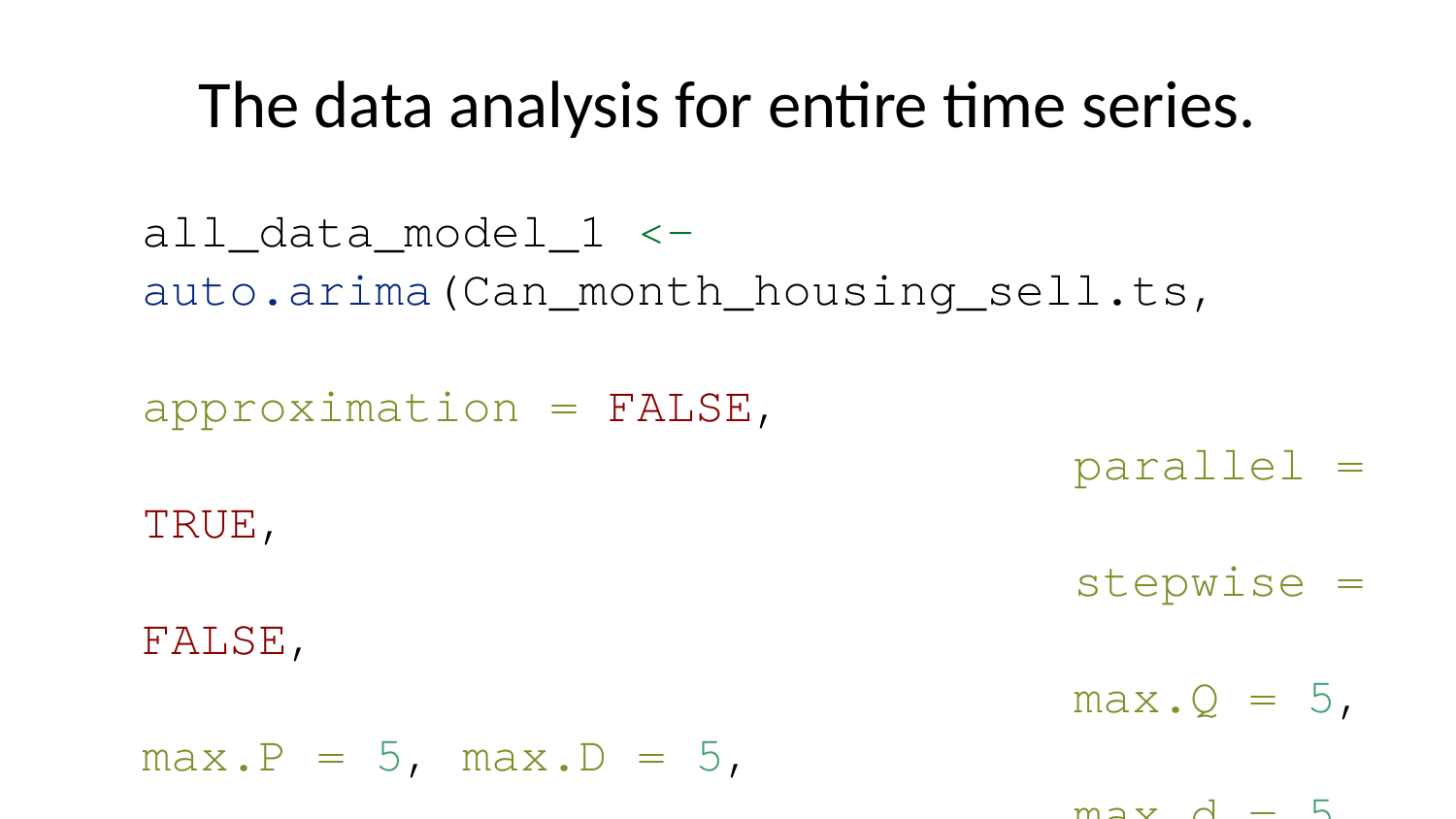

# The data analysis for entire time series.
all_data_model_1 <- auto.arima(Can_month_housing_sell.ts,
                                approximation = FALSE,
                                parallel = TRUE,
                                stepwise = FALSE,
                                max.Q = 5, max.P = 5, max.D = 5,
                                max.d = 5, max.p = 5, max.q = 5)
print(all_data_model_1)
#ARIMA(2,1,0)
### so, what dos the default auto-arima will give me and how long it take?
#0.025s and ARIMA(0,1,1)
all_data_model_2 <- auto.arima(Can_month_housing_sell.ts)
print(all_data_model_2)
#ARIMA(0,1,1) random walk with draft.
#######################so, which one is better?
######compare the AIC?
AIC(all_data_model_2)
AIC(all_data_model_1)